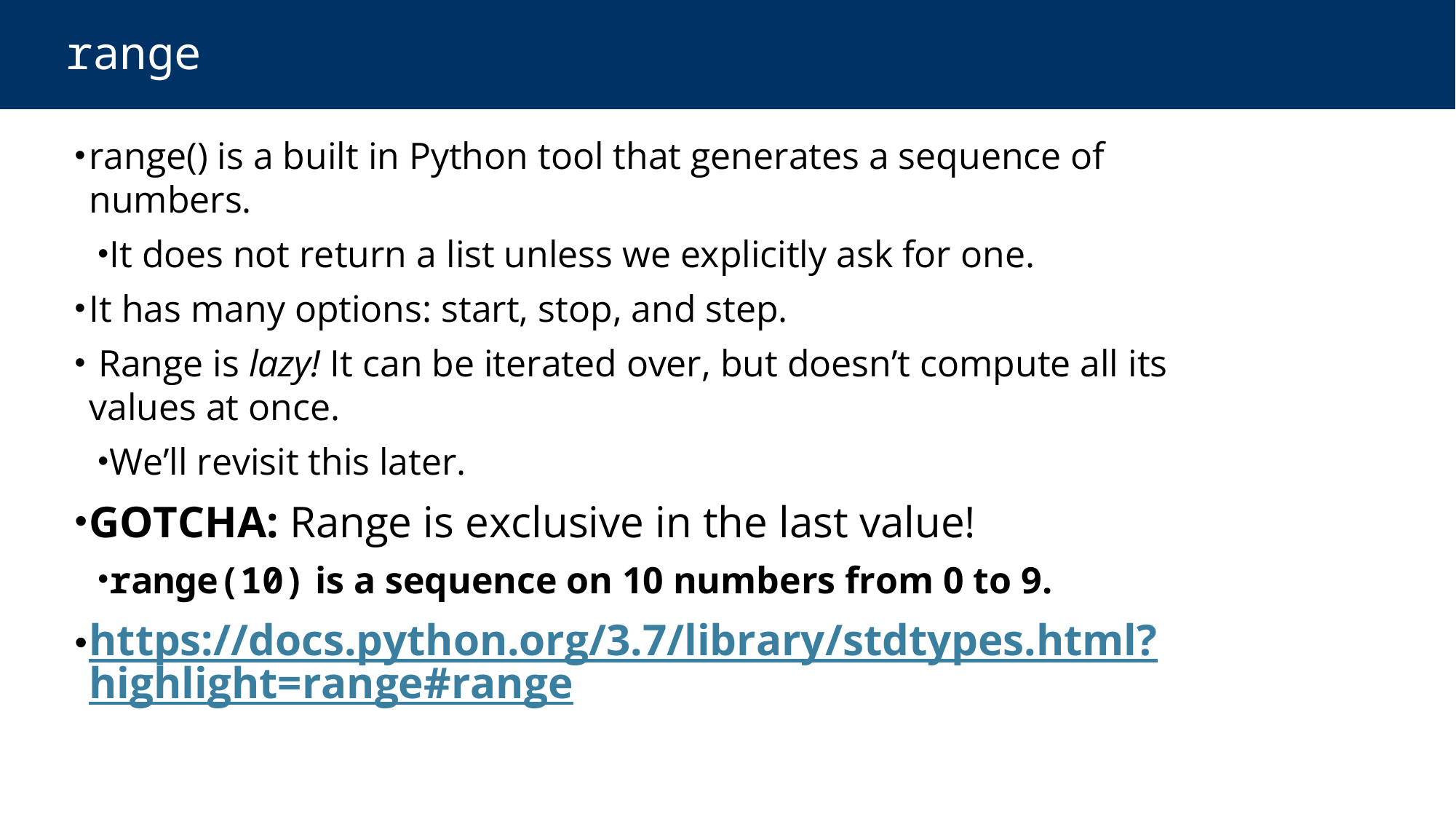

# range
range() is a built in Python tool that generates a sequence of numbers.
It does not return a list unless we explicitly ask for one.
It has many options: start, stop, and step.
 Range is lazy! It can be iterated over, but doesn’t compute all its values at once.
We’ll revisit this later.
GOTCHA: Range is exclusive in the last value!
range(10) is a sequence on 10 numbers from 0 to 9.
https://docs.python.org/3.7/library/stdtypes.html?highlight=range#range